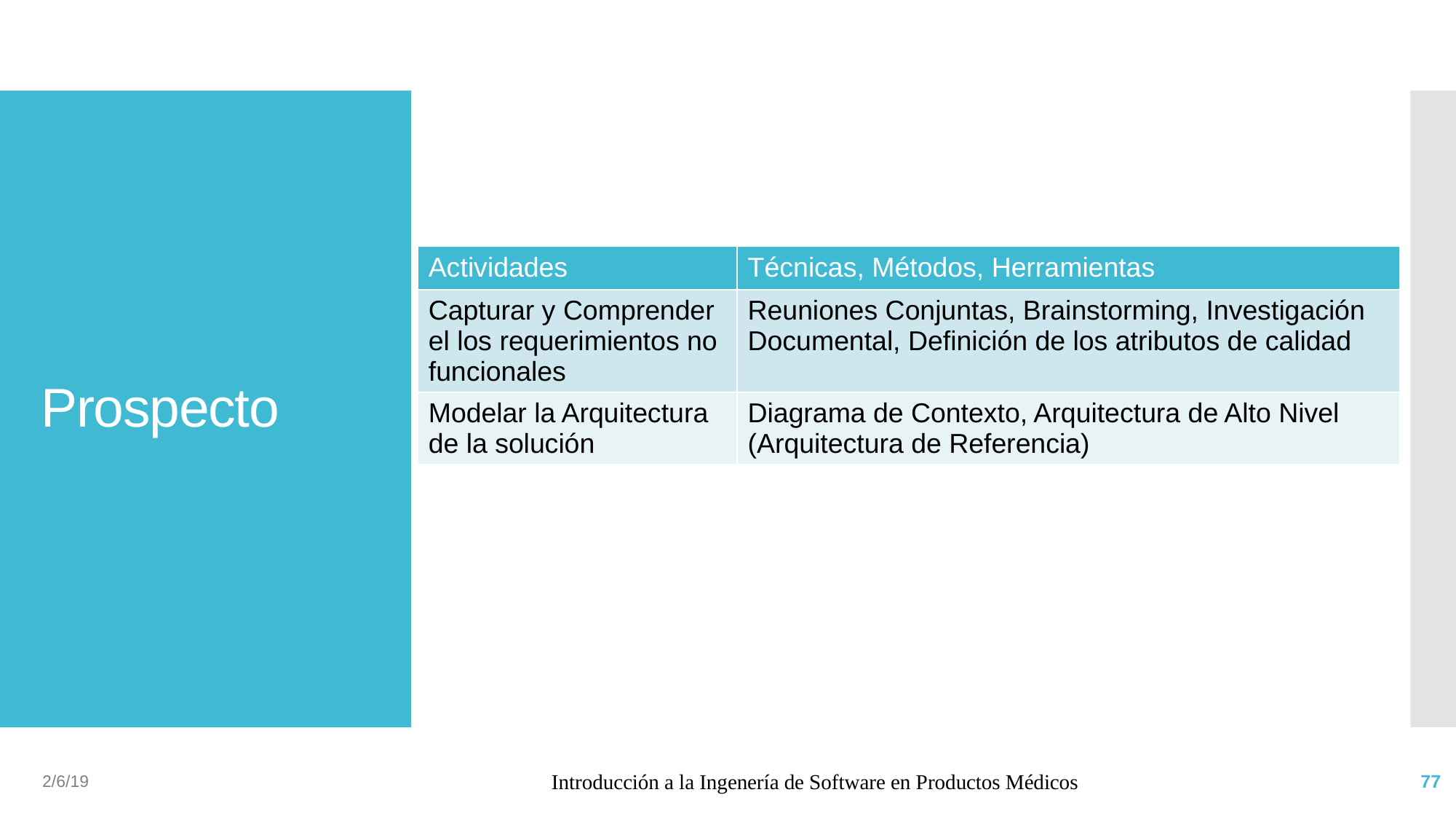

# Prospecto
| Actividades | Técnicas, Métodos, Herramientas |
| --- | --- |
| Capturar y Comprender el los requerimientos no funcionales | Reuniones Conjuntas, Brainstorming, Investigación Documental, Definición de los atributos de calidad |
| Modelar la Arquitectura de la solución | Diagrama de Contexto, Arquitectura de Alto Nivel (Arquitectura de Referencia) |
2/6/19
Introducción a la Ingenería de Software en Productos Médicos
77